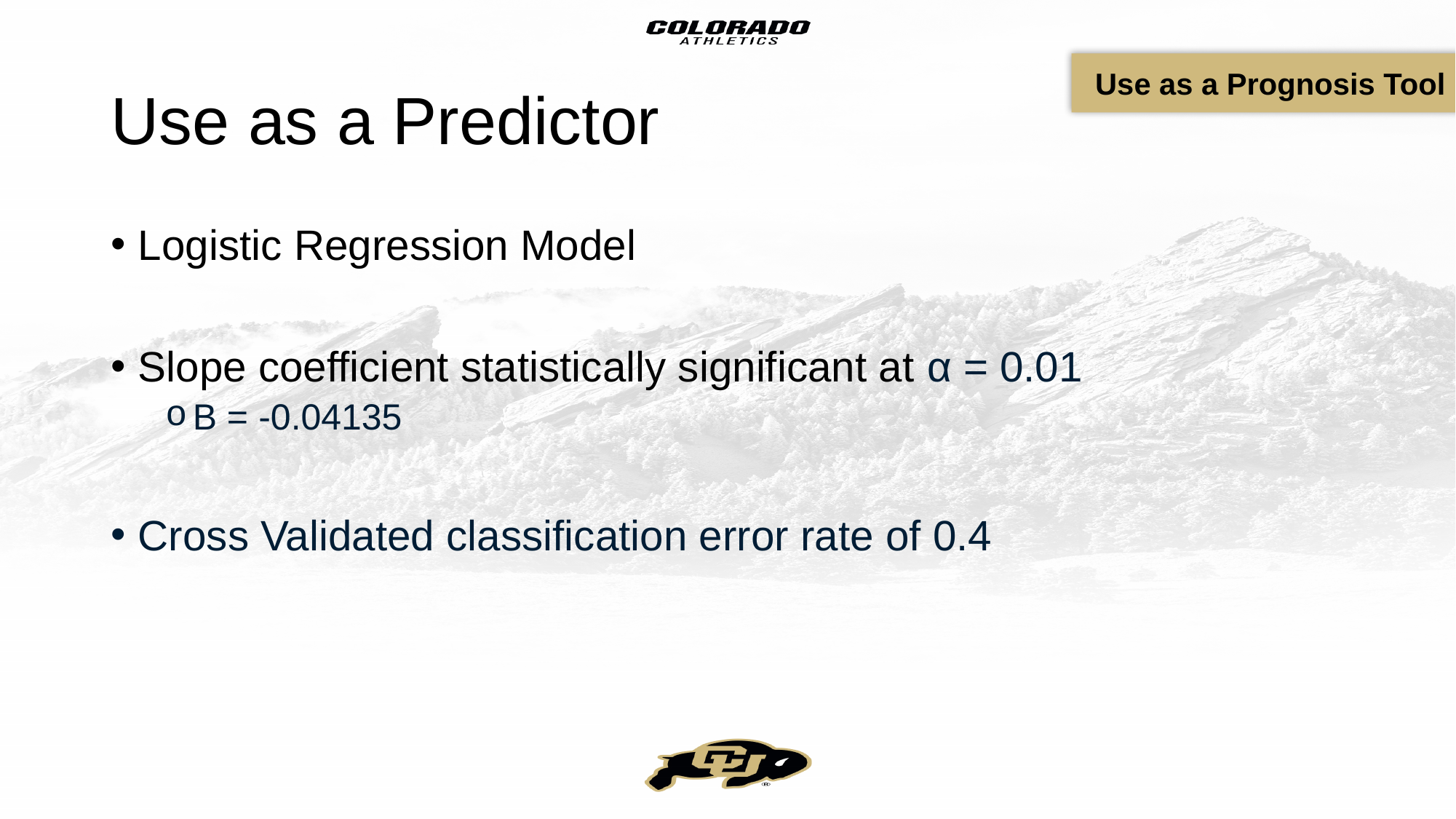

# Use as a Predictor
Use as a Prognosis Tool

Logistic Regression Model

Slope coefficient statistically significant at α = 0.01
Β = -0.04135

Cross Validated classification error rate of 0.4